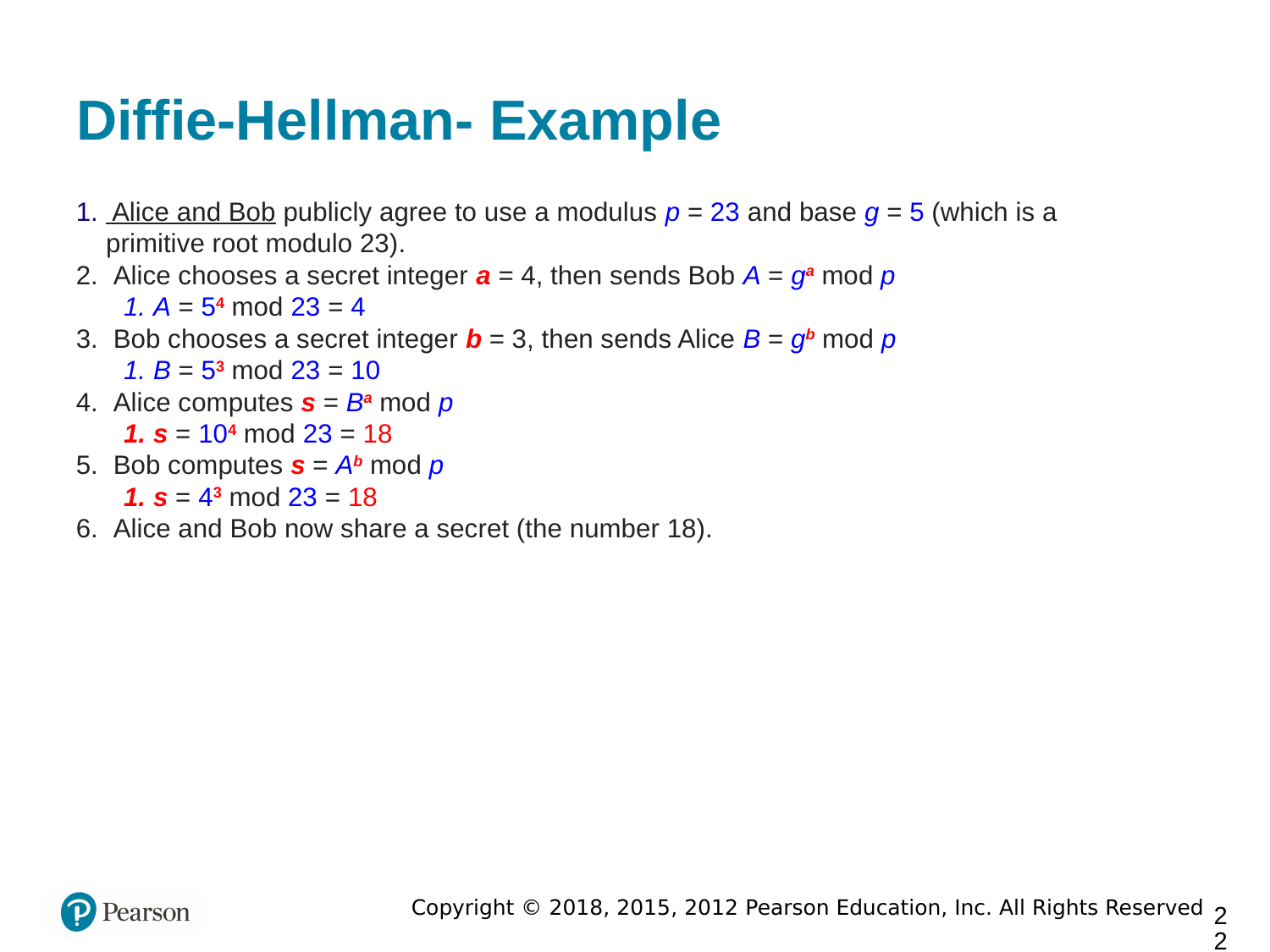

# Diffie-Hellman- Example
 Alice and Bob publicly agree to use a modulus p = 23 and base g = 5 (which is a primitive root modulo 23).
 Alice chooses a secret integer a = 4, then sends Bob A = ga mod p
A = 54 mod 23 = 4
 Bob chooses a secret integer b = 3, then sends Alice B = gb mod p
B = 53 mod 23 = 10
 Alice computes s = Ba mod p
s = 104 mod 23 = 18
 Bob computes s = Ab mod p
s = 43 mod 23 = 18
 Alice and Bob now share a secret (the number 18).
22